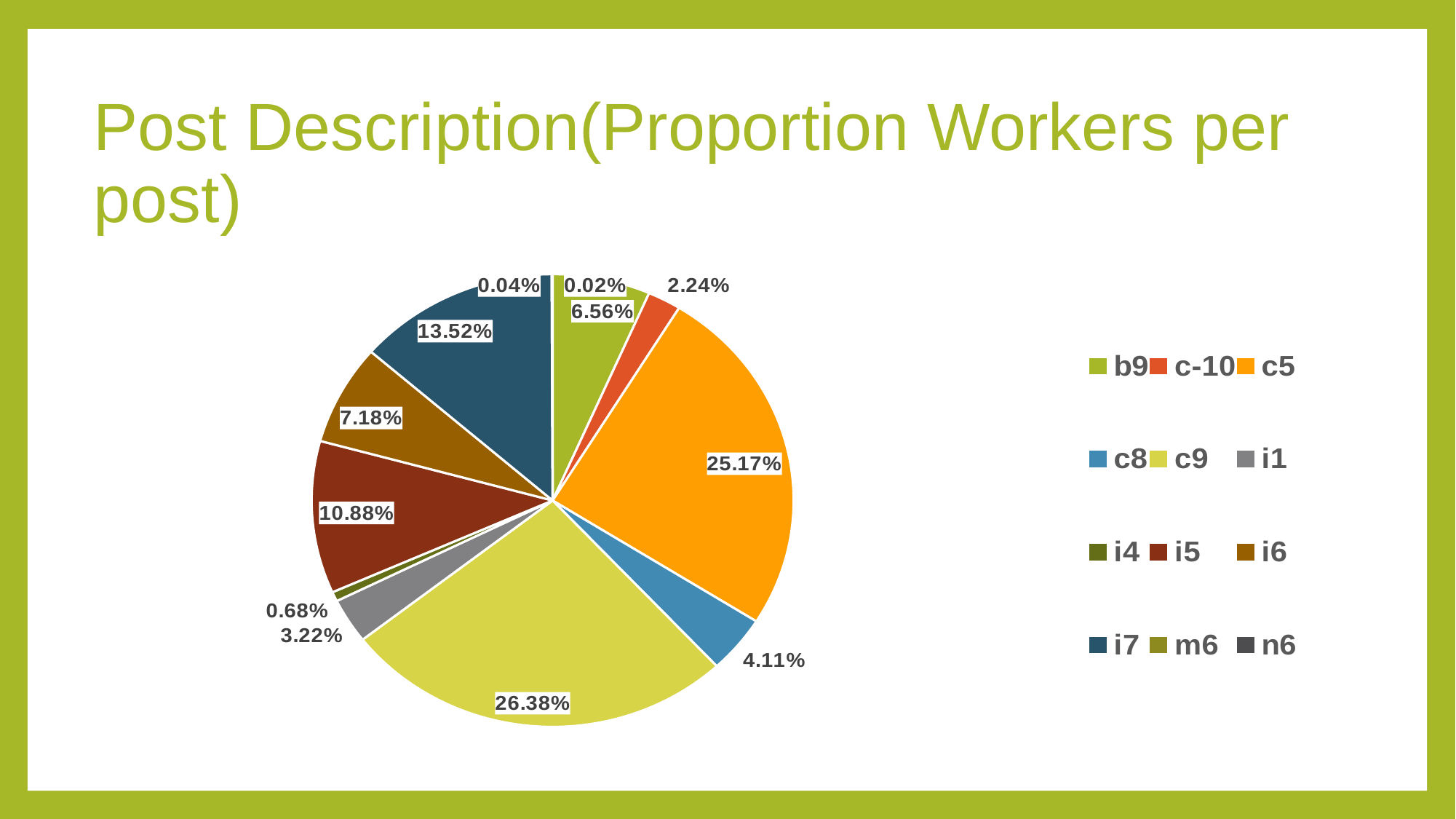

# Post Description(Proportion Workers per post)

### Chart

| Category | Total |
|---|---|
| b9 | 0.065587734241908 |
| c-10 | 0.02235945485519591 |
| c5 | 0.25170357751277683 |
| c8 | 0.04109880749574105 |
| c9 | 0.26384156729131175 |
| i1 | 0.03215502555366269 |
| i4 | 0.0068143100511073255 |
| i5 | 0.1088160136286201 |
| i6 | 0.07176320272572402 |
| i7 | 0.135221465076661 |
| m6 | 0.00042589437819420784 |
| n6 | 0.00021294718909710392 |